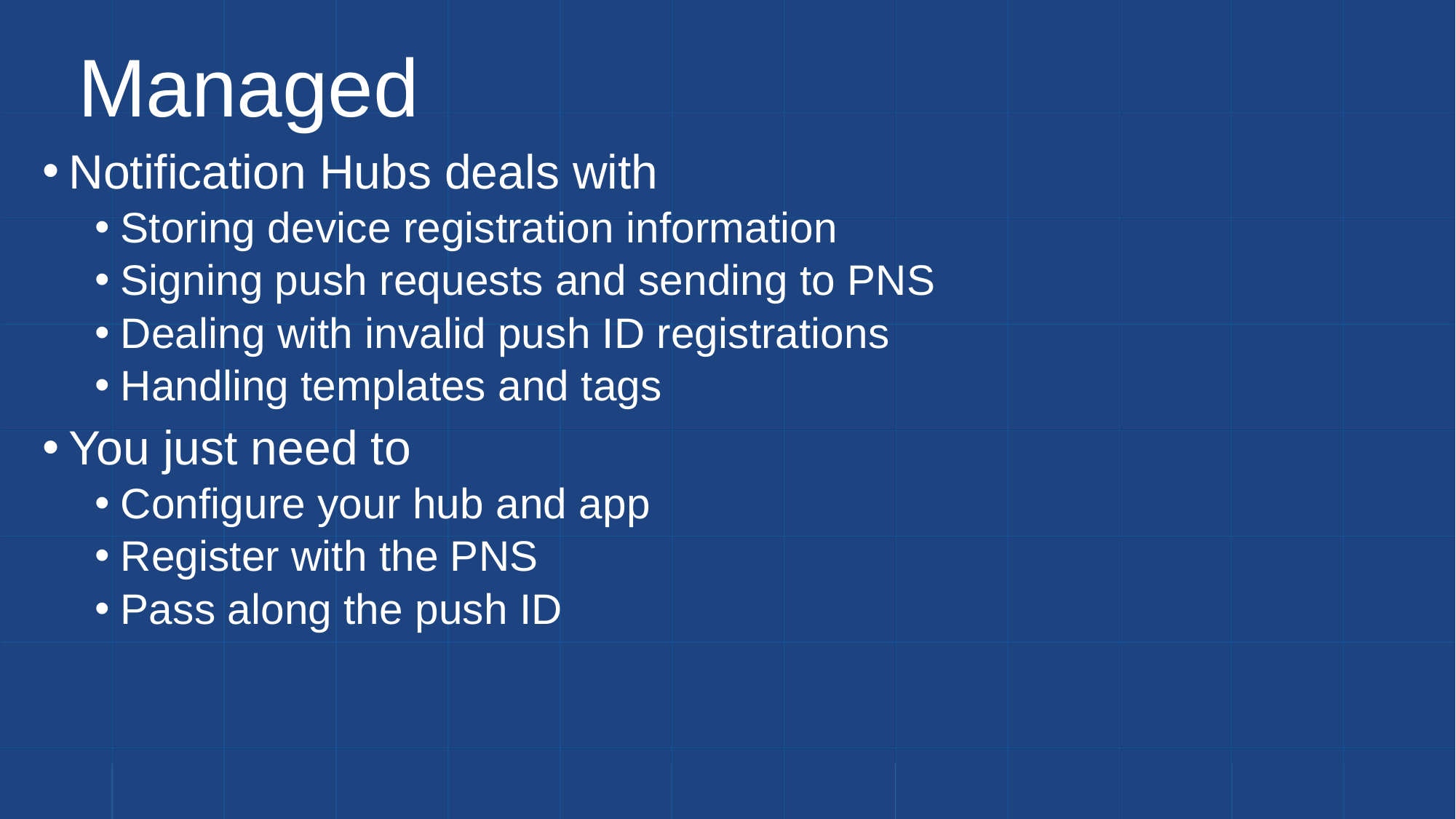

# Managed
Notification Hubs deals with
Storing device registration information
Signing push requests and sending to PNS
Dealing with invalid push ID registrations
Handling templates and tags
You just need to
Configure your hub and app
Register with the PNS
Pass along the push ID